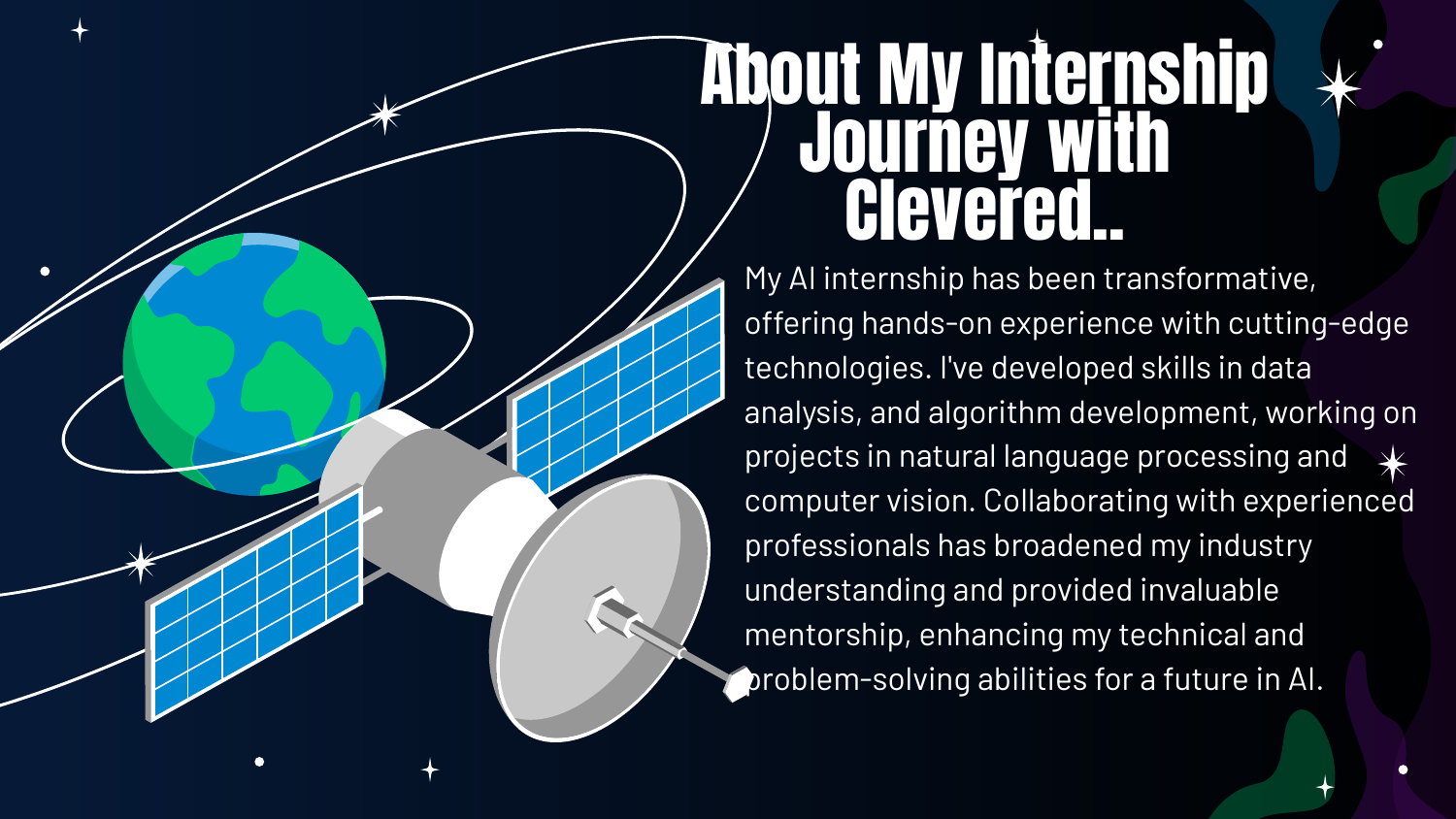

# About My Internship Journey with
Clevered..

My AI internship has been transformative, offering hands-on experience with cutting-edge technologies. I've developed skills in data analysis, and algorithm development, working on projects in natural language processing and computer vision. Collaborating with experienced professionals has broadened my industry understanding and provided invaluable mentorship, enhancing my technical and problem-solving abilities for a future in AI.